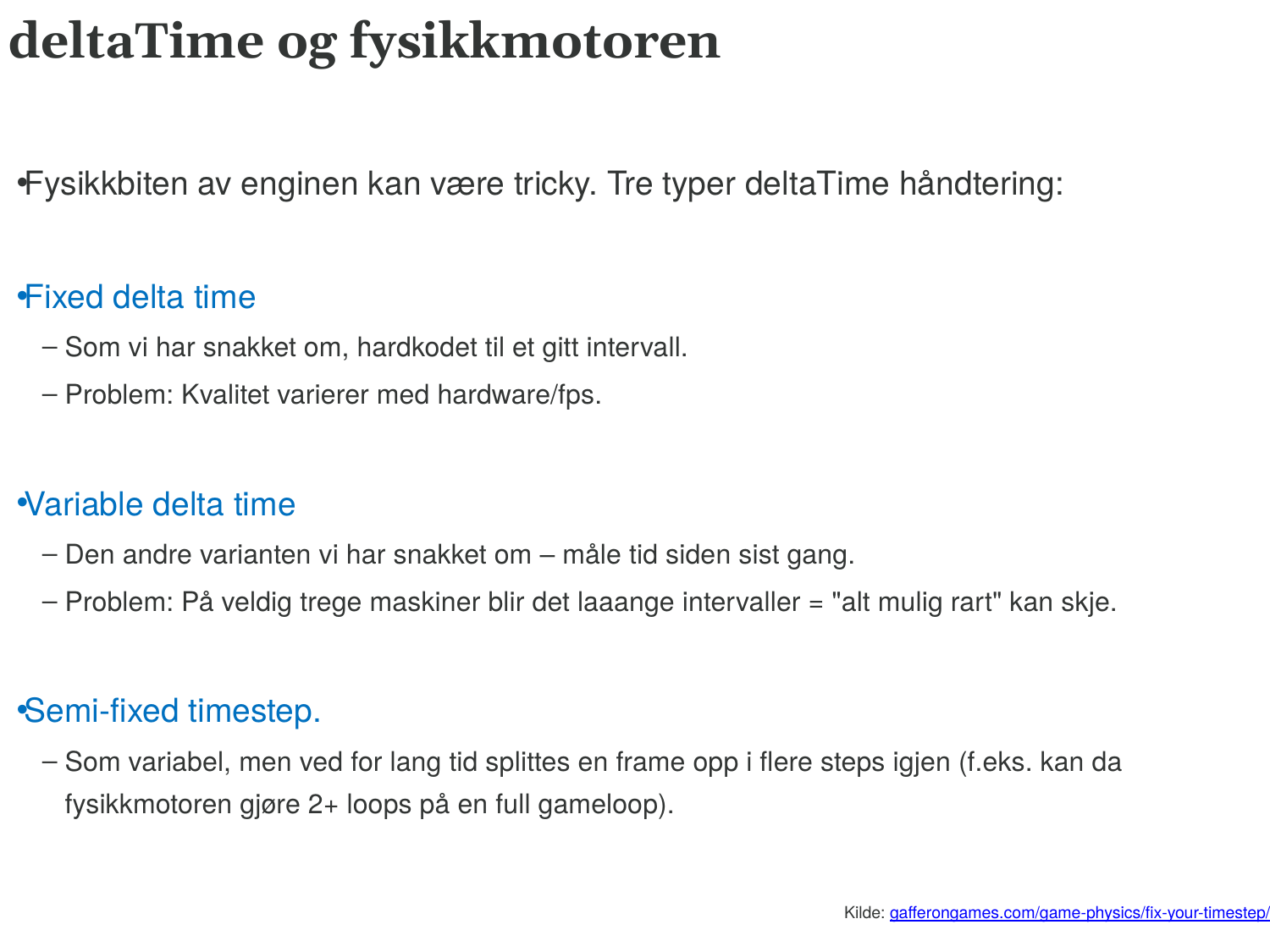

# deltaTime og fysikkmotoren
Fysikkbiten av enginen kan være tricky. Tre typer deltaTime håndtering:

Fixed delta time
Som vi har snakket om, hardkodet til et gitt intervall.
Problem: Kvalitet varierer med hardware/fps.

Variable delta time
Den andre varianten vi har snakket om – måle tid siden sist gang.
Problem: På veldig trege maskiner blir det laaange intervaller = "alt mulig rart" kan skje.

Semi-fixed timestep.
Som variabel, men ved for lang tid splittes en frame opp i flere steps igjen (f.eks. kan da fysikkmotoren gjøre 2+ loops på en full gameloop).

Kilde: gafferongames.com/game-physics/fix-your-timestep/